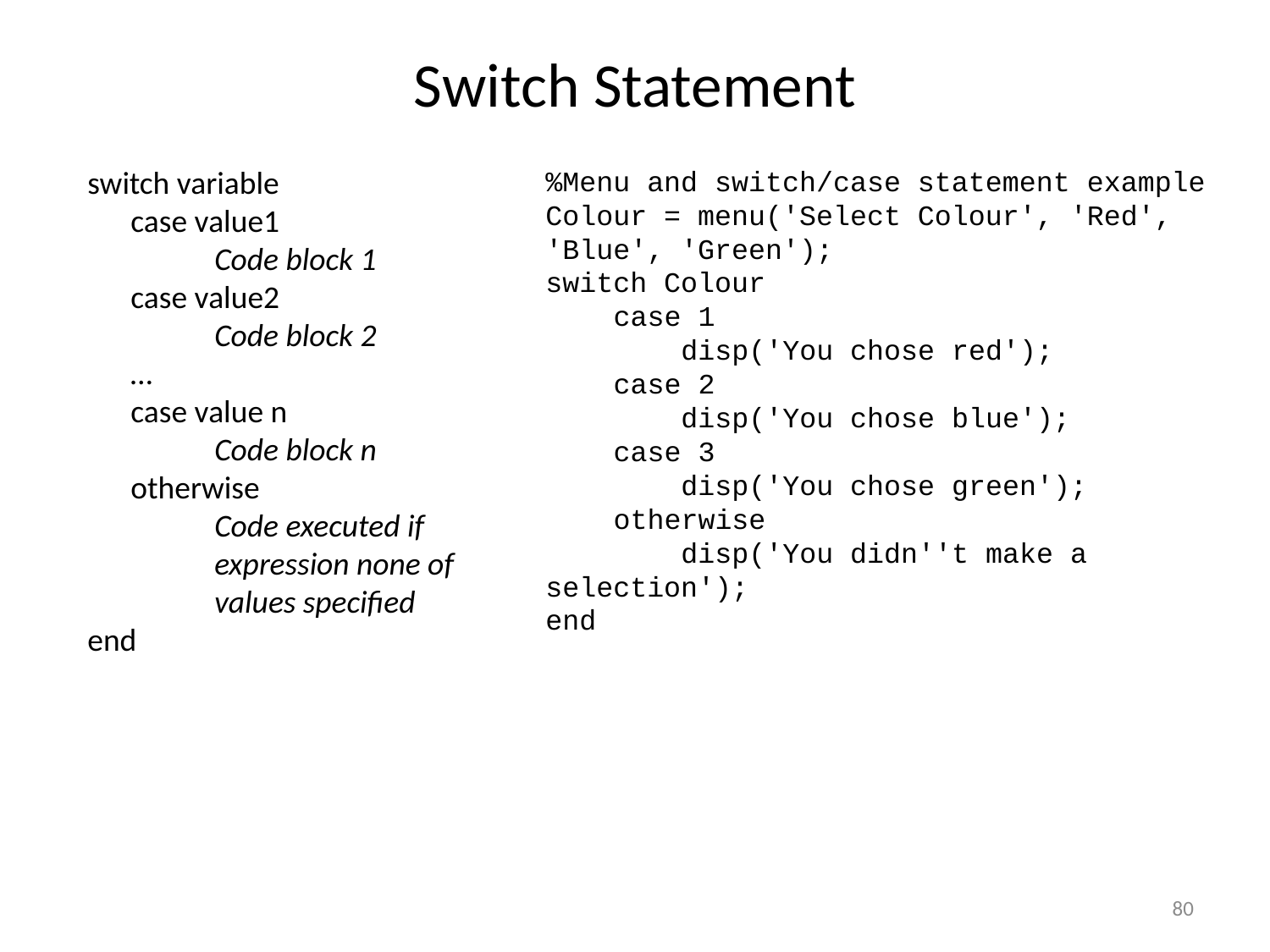

# Switch Statement
switch variable
      case value1
	Code block 1
      case value2
	Code block 2
      …
      case value n
	Code block n
      otherwise
	Code executed if         	expression none of
	values specified
end

%Menu and switch/case statement example
Colour = menu('Select Colour', 'Red', 'Blue', 'Green');
switch Colour
    case 1
        disp('You chose red');
    case 2
        disp('You chose blue');
    case 3
        disp('You chose green');
    otherwise
        disp('You didn''t make a selection');
end

80